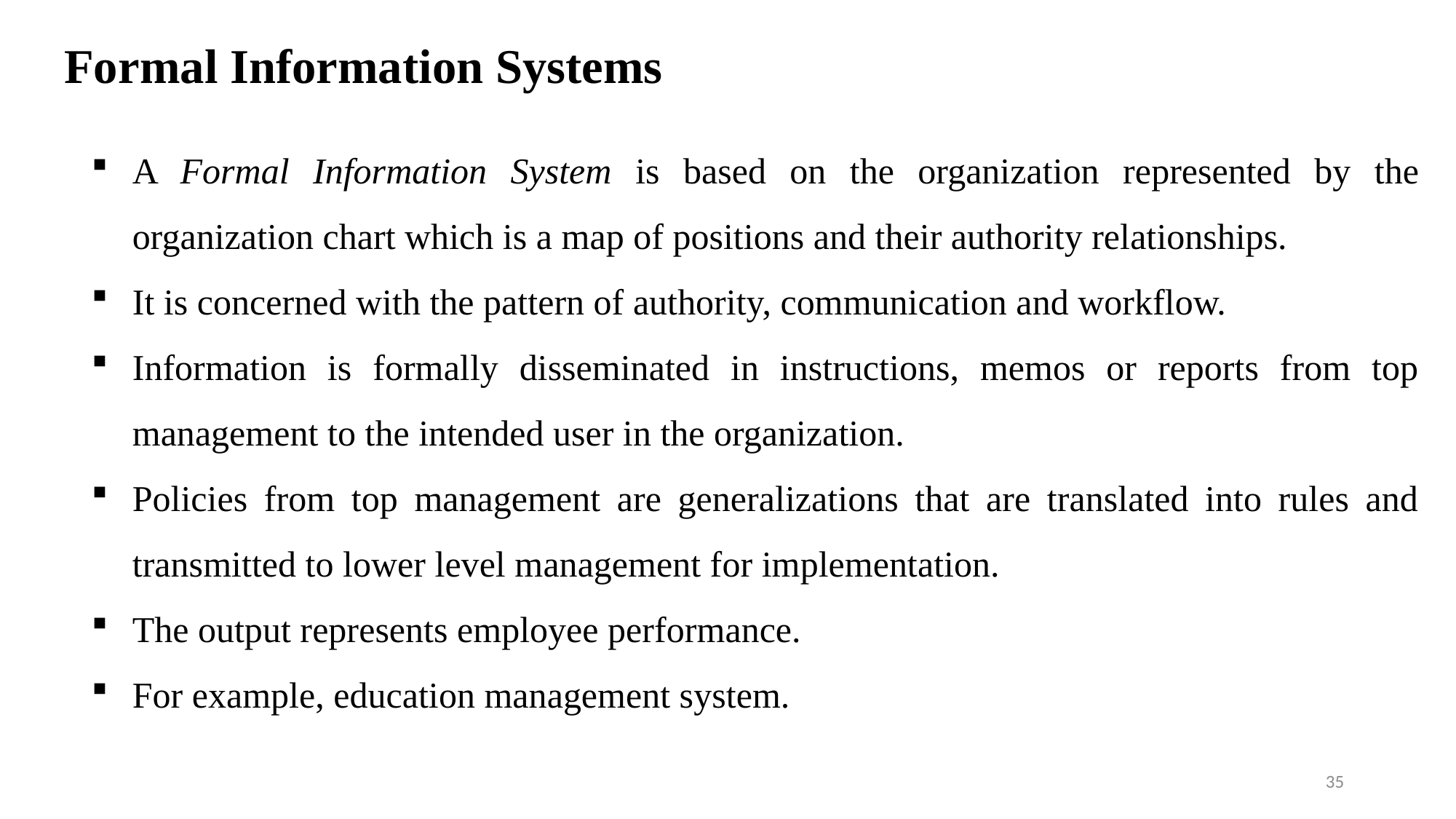

# Formal Information Systems
A Formal Information System is based on the organization represented by the organization chart which is a map of positions and their authority relationships.
It is concerned with the pattern of authority, communication and workflow.
Information is formally disseminated in instructions, memos or reports from top management to the intended user in the organization.
Policies from top management are generalizations that are translated into rules and transmitted to lower level management for implementation.
The output represents employee performance.
For example, education management system.

35